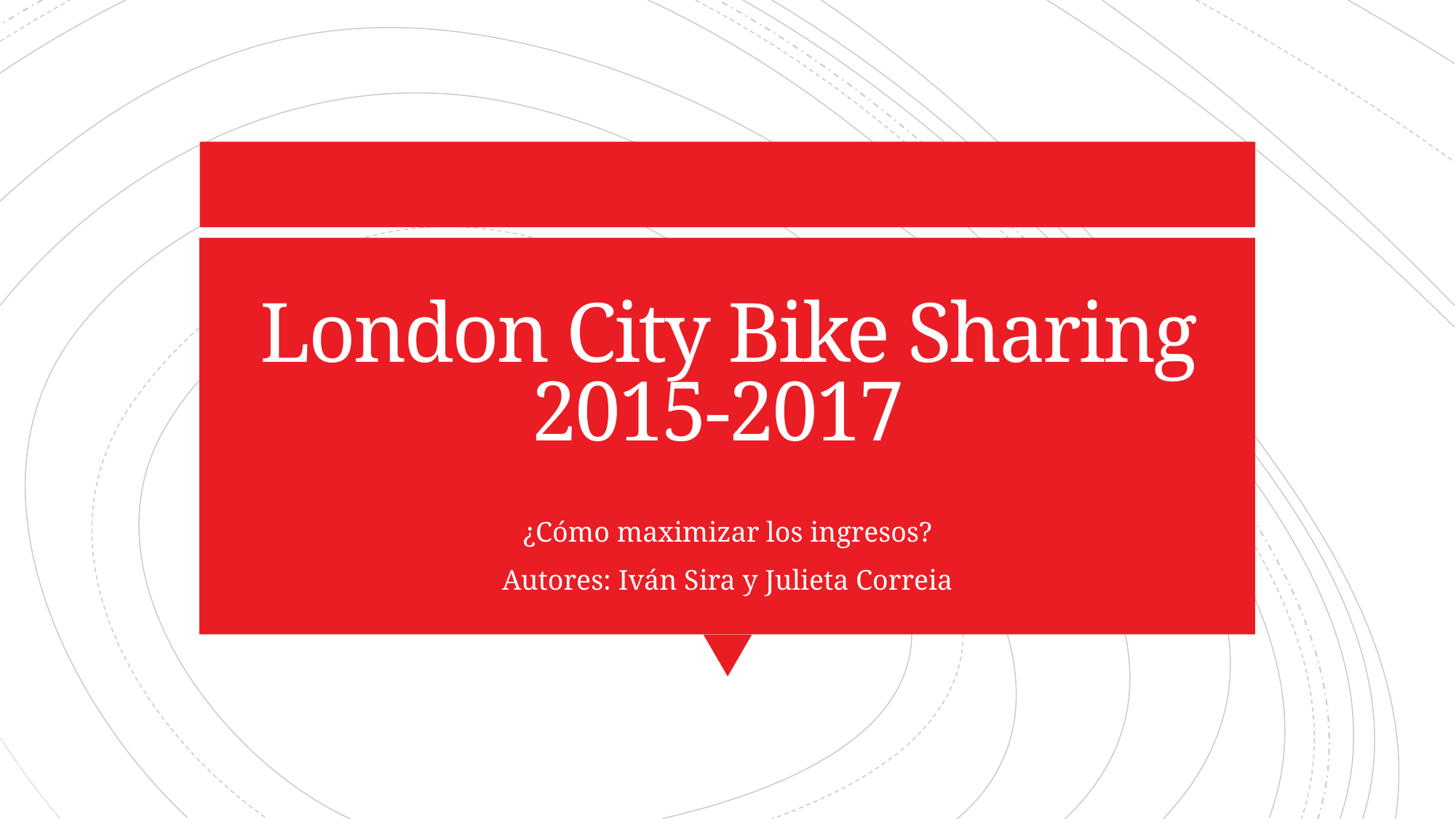

# London City Bike Sharing 2015-2017

¿Cómo maximizar los ingresos?
Autores: Iván Sira y Julieta Correia